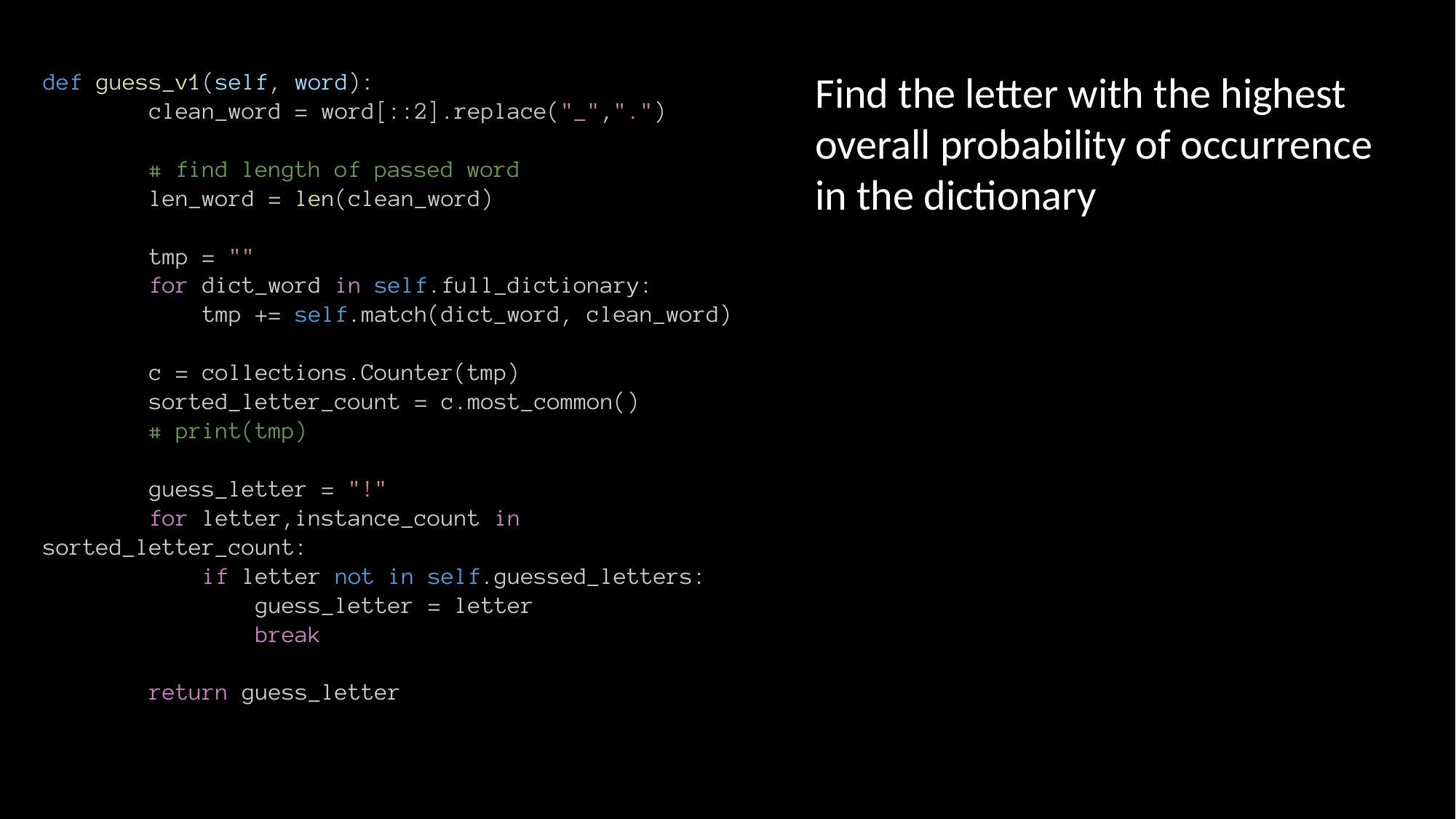

def guess_v1(self, word):
        clean_word = word[::2].replace("_",".")

        # find length of passed word
        len_word = len(clean_word)
        tmp = ""
        for dict_word in self.full_dictionary:
            tmp += self.match(dict_word, clean_word)

        c = collections.Counter(tmp)
        sorted_letter_count = c.most_common()
        # print(tmp)

        guess_letter = "!"
        for letter,instance_count in sorted_letter_count:
            if letter not in self.guessed_letters:
                guess_letter = letter
                break
        return guess_letter
Find the letter with the highest overall probability of occurrence in the dictionary